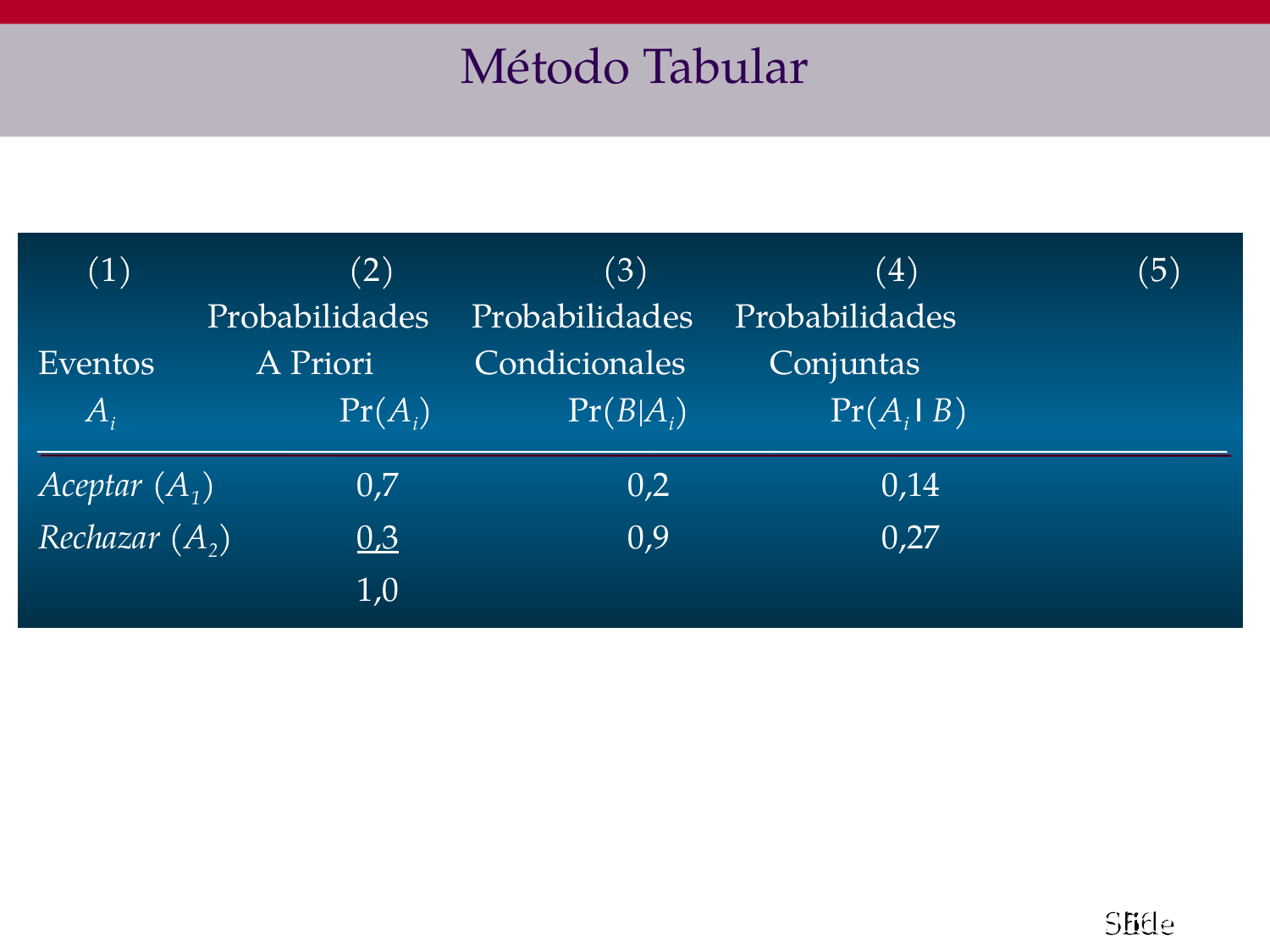

# Método Tabular

	(1)		 (2)		 (3)		   (4)		    (5)
                    Probabilidades     Probabilidades     Probabilidades
Eventos            A Priori            Condicionales          Conjuntas
	Ai		Pr(Ai)	            Pr(B|Ai)	             Pr(Ai I B)

Aceptar (A1) 	  0,7		    0,2		    0,14
Rechazar (A2)	  0,3		    0,9		    0,27
			  1,0